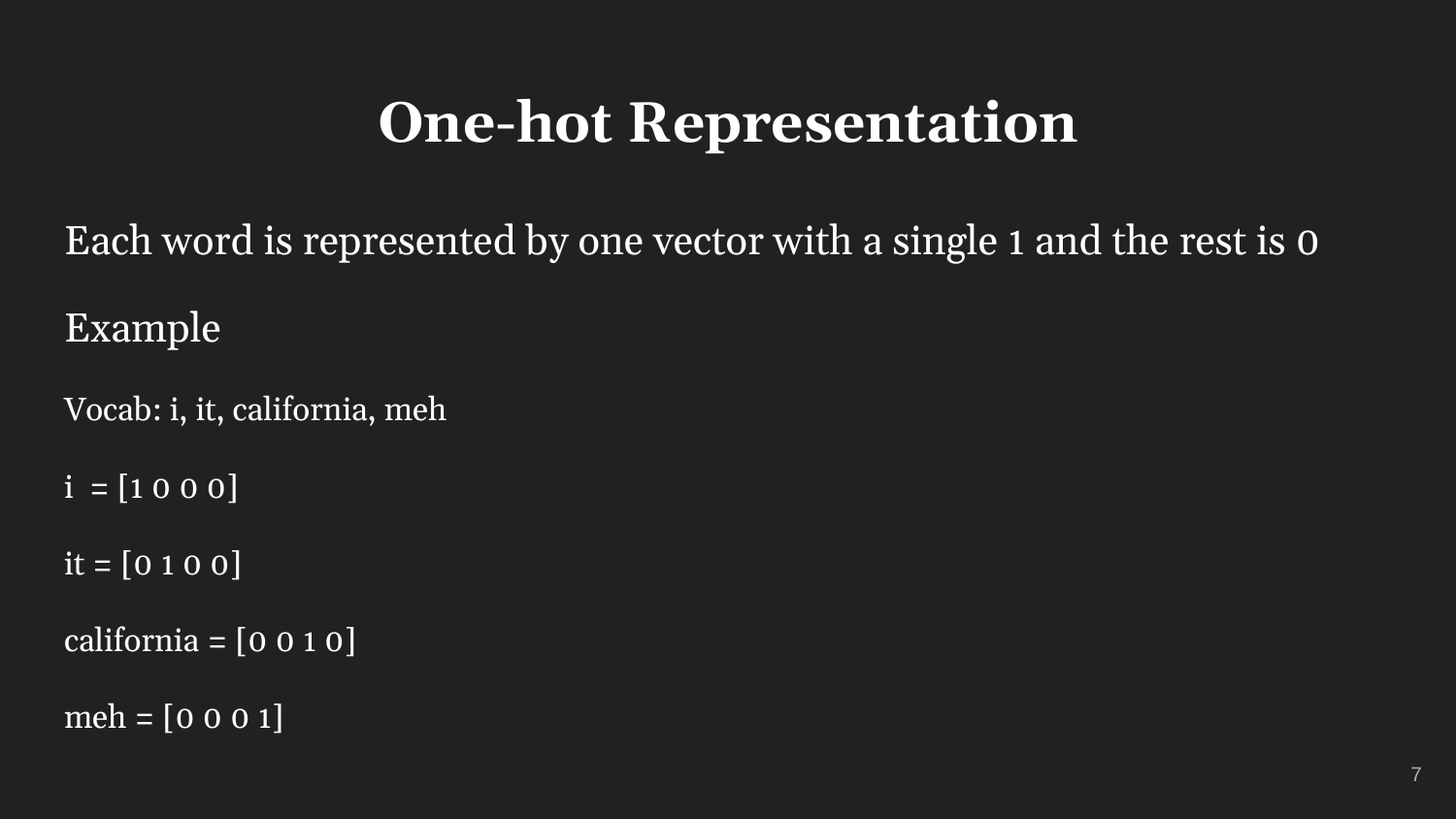

# One-hot Representation
Each word is represented by one vector with a single 1 and the rest is 0
Example
Vocab: i, it, california, meh
i  = [1 0 0 0]
it = [0 1 0 0]
california = [0 0 1 0]
meh = [0 0 0 1]
7